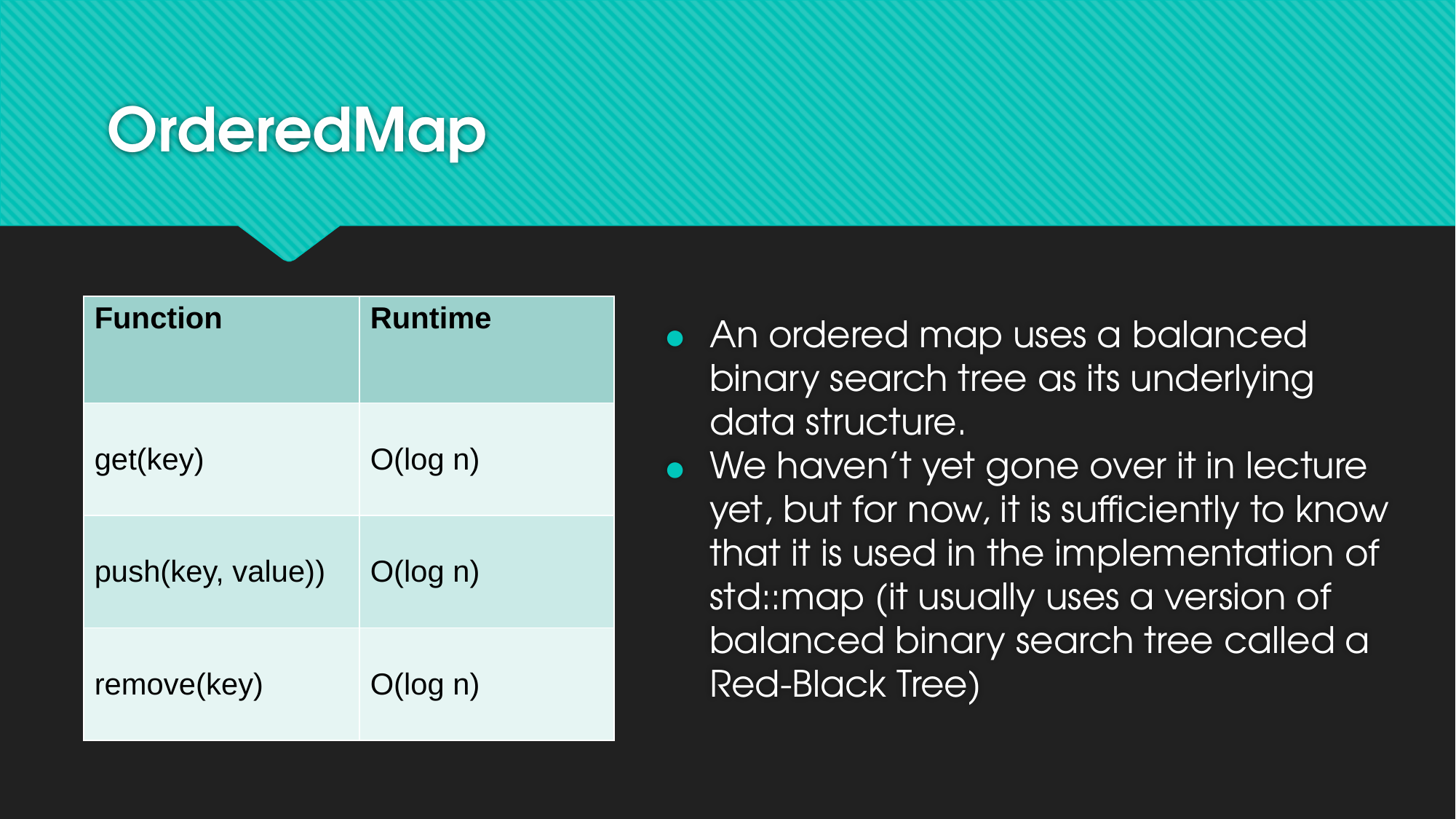

# OrderedMap
| Function | Runtime |
| --- | --- |
| get(key) | O(log n) |
| push(key, value)) | O(log n) |
| remove(key) | O(log n) |
An ordered map uses a balanced binary search tree as its underlying data structure.
We haven’t yet gone over it in lecture yet, but for now, it is sufficiently to know that it is used in the implementation of std::map (it usually uses a version of balanced binary search tree called a Red-Black Tree)